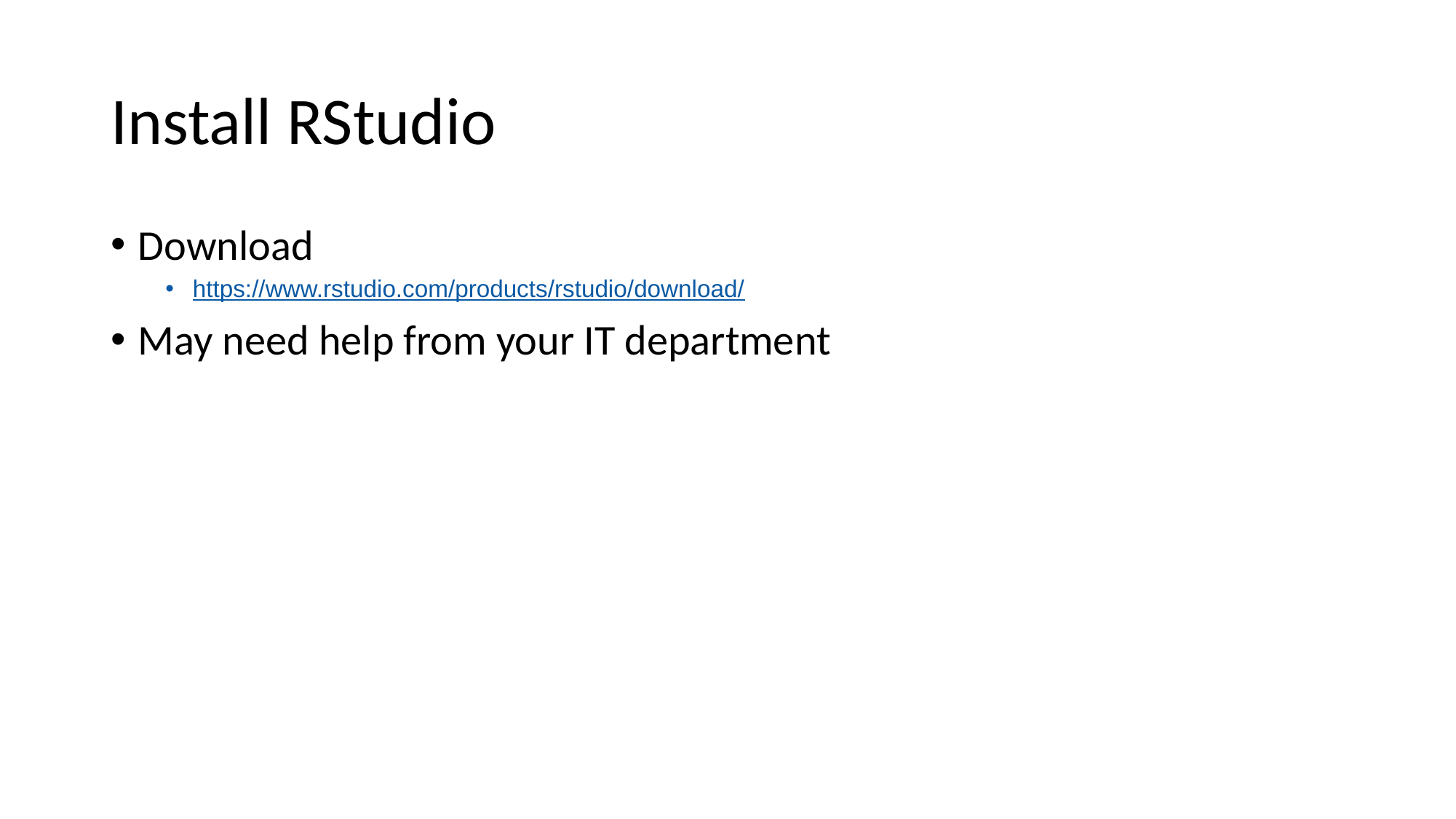

# Install RStudio
Download
https://www.rstudio.com/products/rstudio/download/
May need help from your IT department